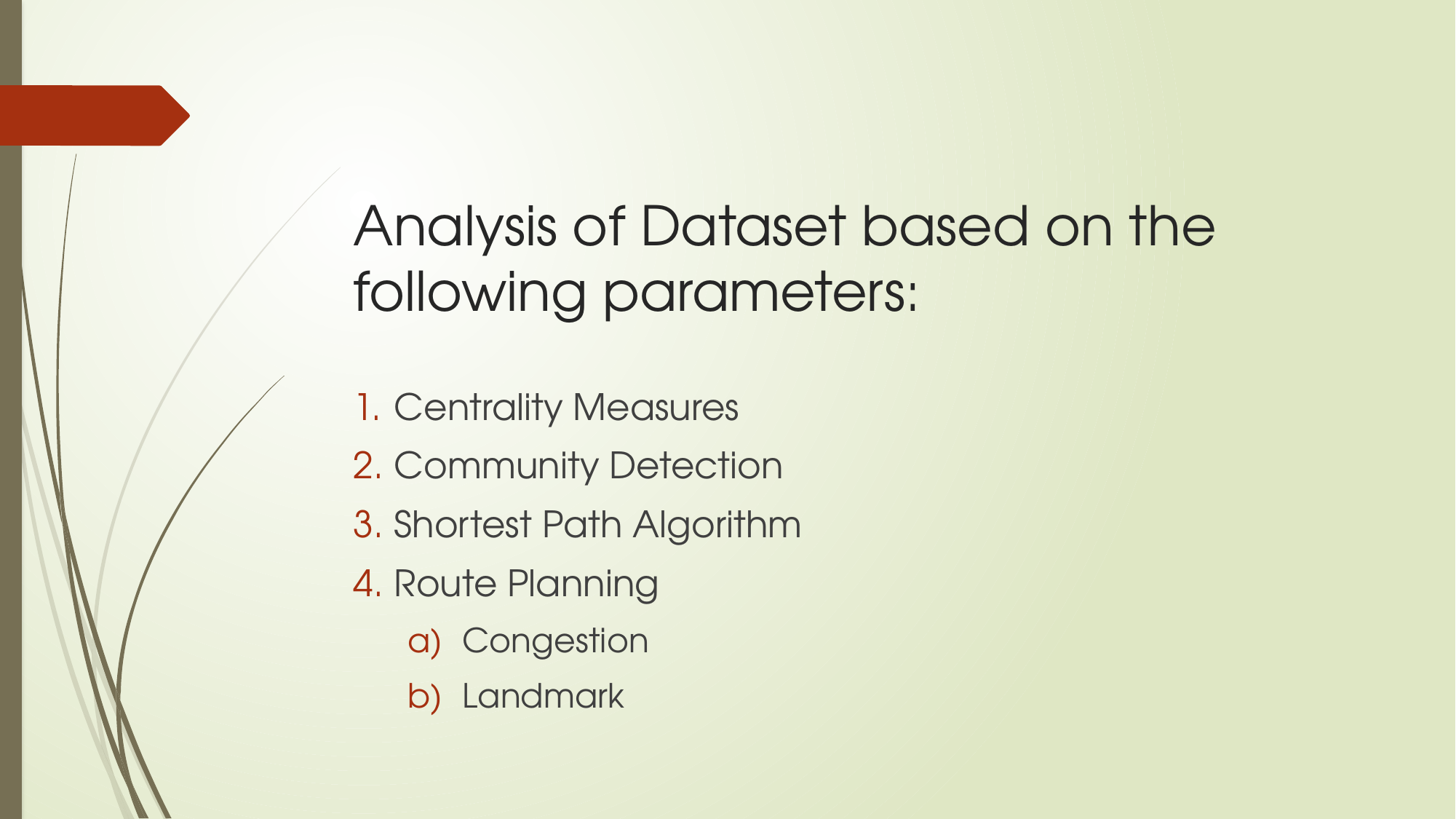

# Analysis of Dataset based on the following parameters:
Centrality Measures
Community Detection
Shortest Path Algorithm
Route Planning
Congestion
Landmark